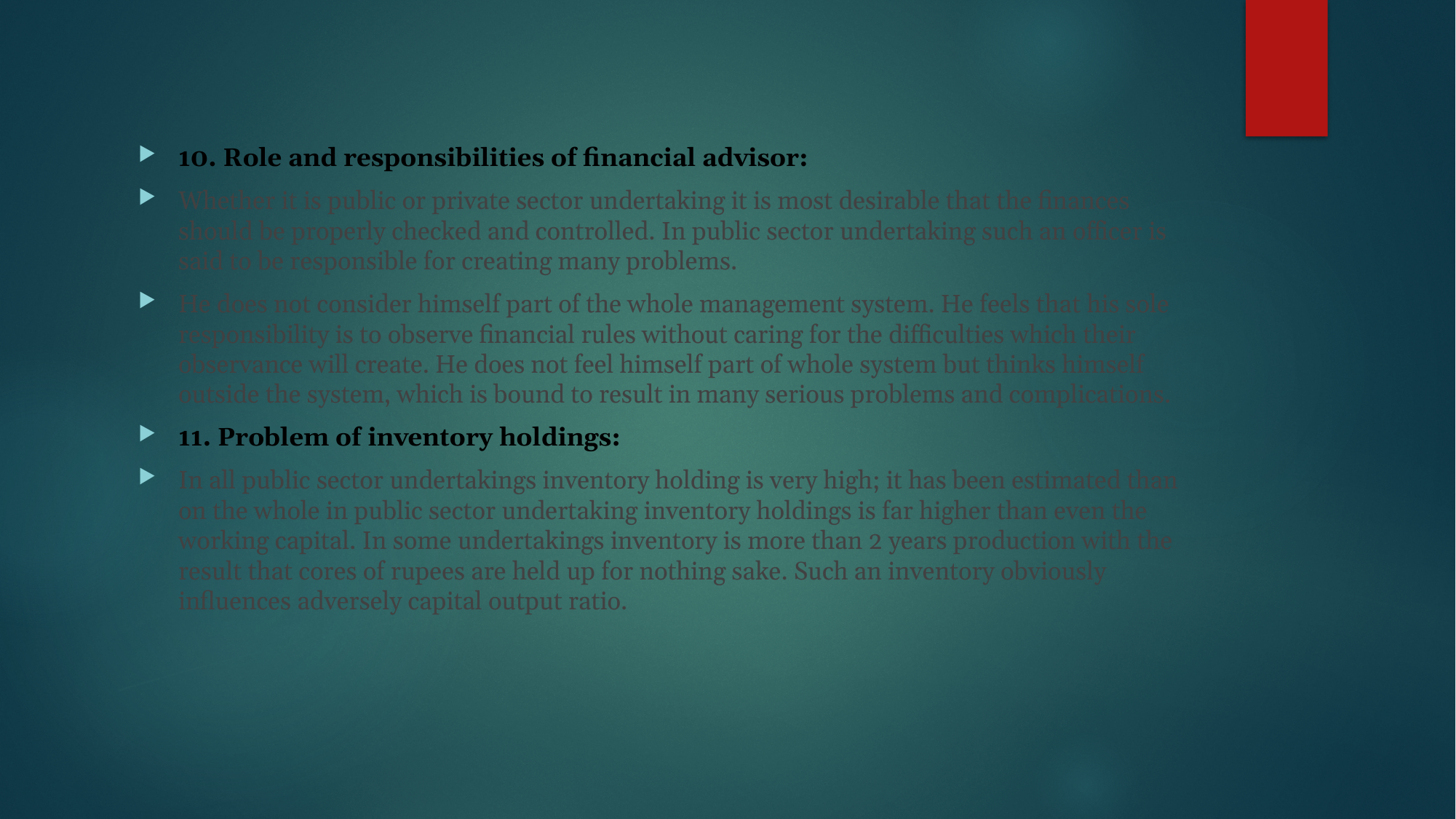

10. Role and responsibilities of financial advisor:
Whether it is public or private sector undertaking it is most desirable that the finances should be properly checked and controlled. In public sector undertaking such an officer is said to be responsible for creating many problems.
He does not consider himself part of the whole management system. He feels that his sole responsibility is to observe financial rules without caring for the difficulties which their observance will create. He does not feel himself part of whole system but thinks himself outside the system, which is bound to result in many serious problems and complications.
11. Problem of inventory holdings:
In all public sector undertakings inventory holding is very high; it has been estimated than on the whole in public sector undertaking inventory holdings is far higher than even the working capital. In some undertakings inventory is more than 2 years production with the result that cores of rupees are held up for nothing sake. Such an inventory obviously influences adversely capital output ratio.